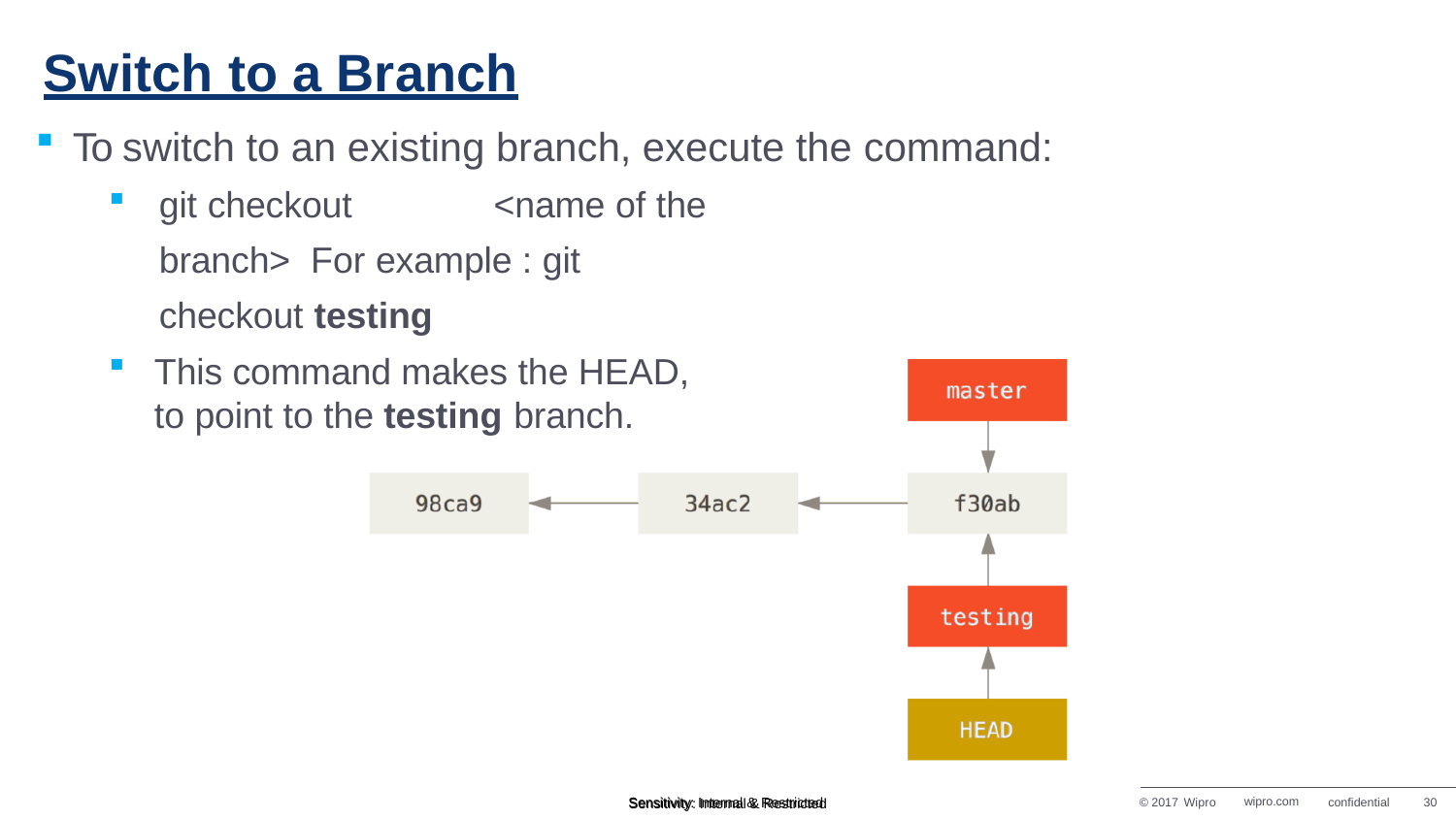

# Switch to a Branch
To switch to an existing branch, execute the command:
git checkout	<name of the branch>  For example : git checkout testing
This command makes the HEAD, to point to the testing branch.

© 2017 Wipro
wipro.com
confidential
30
Sensitivity: Internal & Restricted